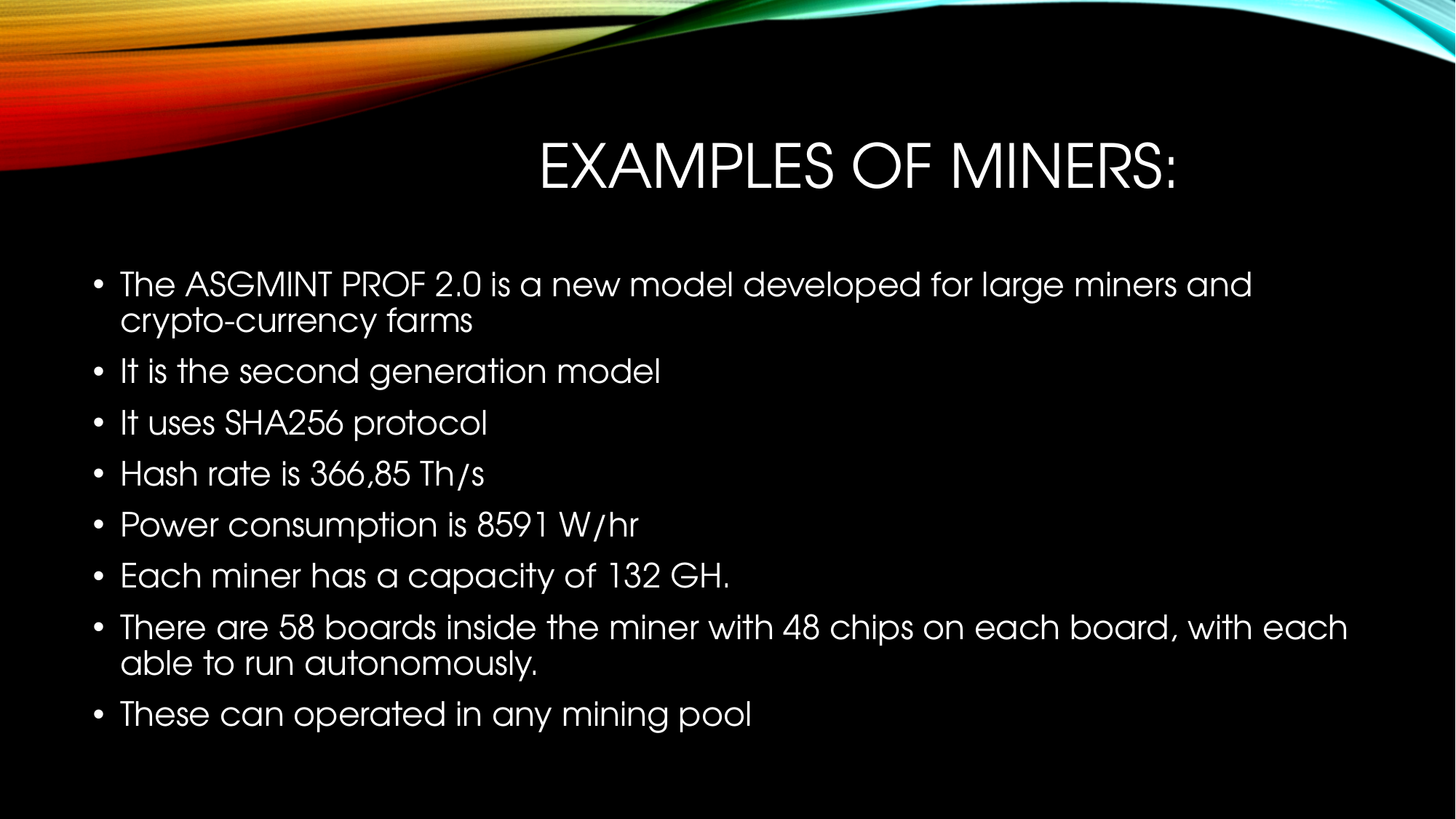

# Examples of Miners:
The ASGMINT PROF 2.0 is a new model developed for large miners and crypto-currency farms
It is the second generation model
It uses SHA256 protocol
Hash rate is 366,85 Th/s
Power consumption is 8591 W/hr
Each miner has a capacity of 132 GH.
There are 58 boards inside the miner with 48 chips on each board, with each able to run autonomously.
These can operated in any mining pool